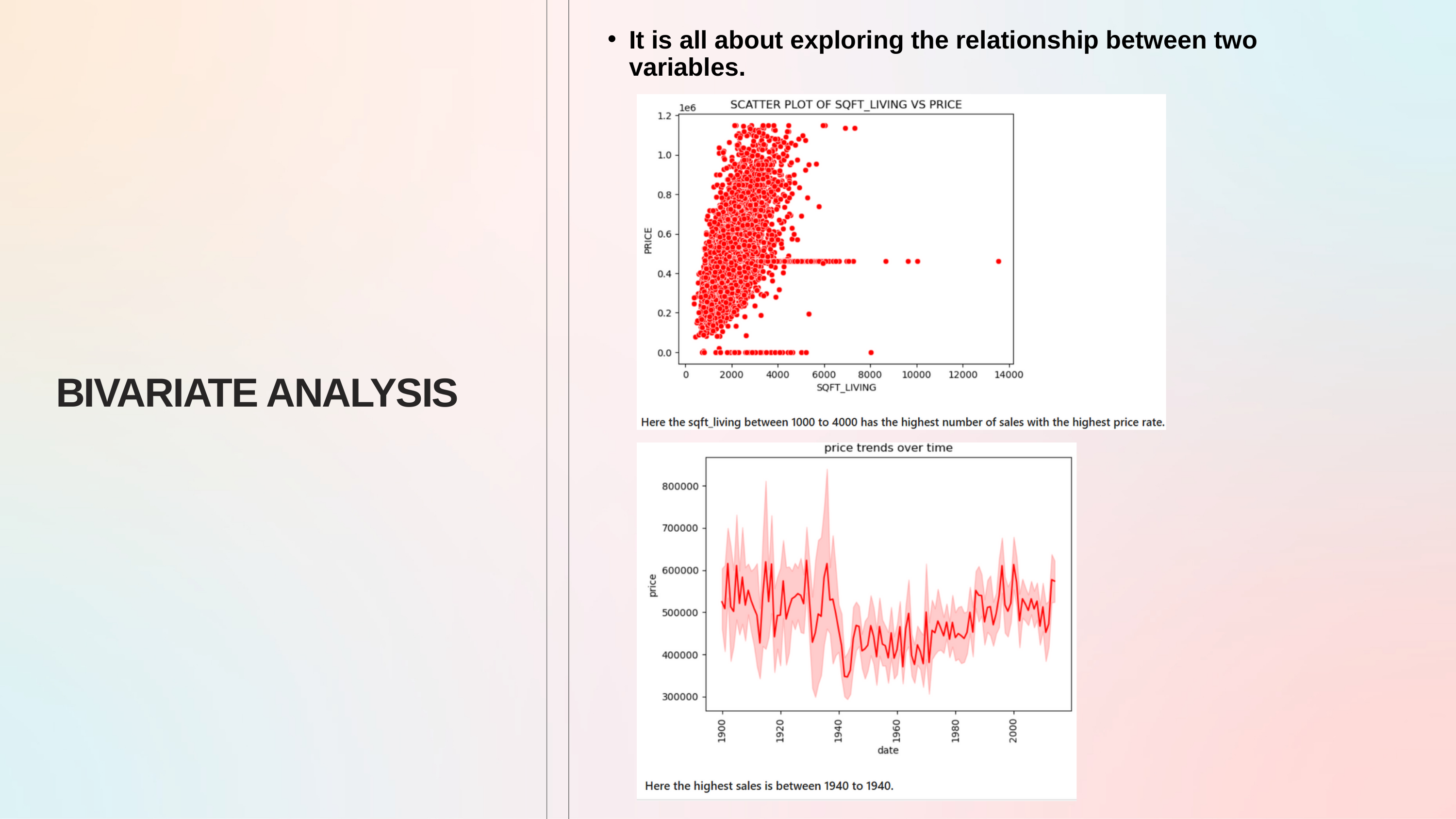

It is all about exploring the relationship between two variables.

BIVARIATE ANALYSIS